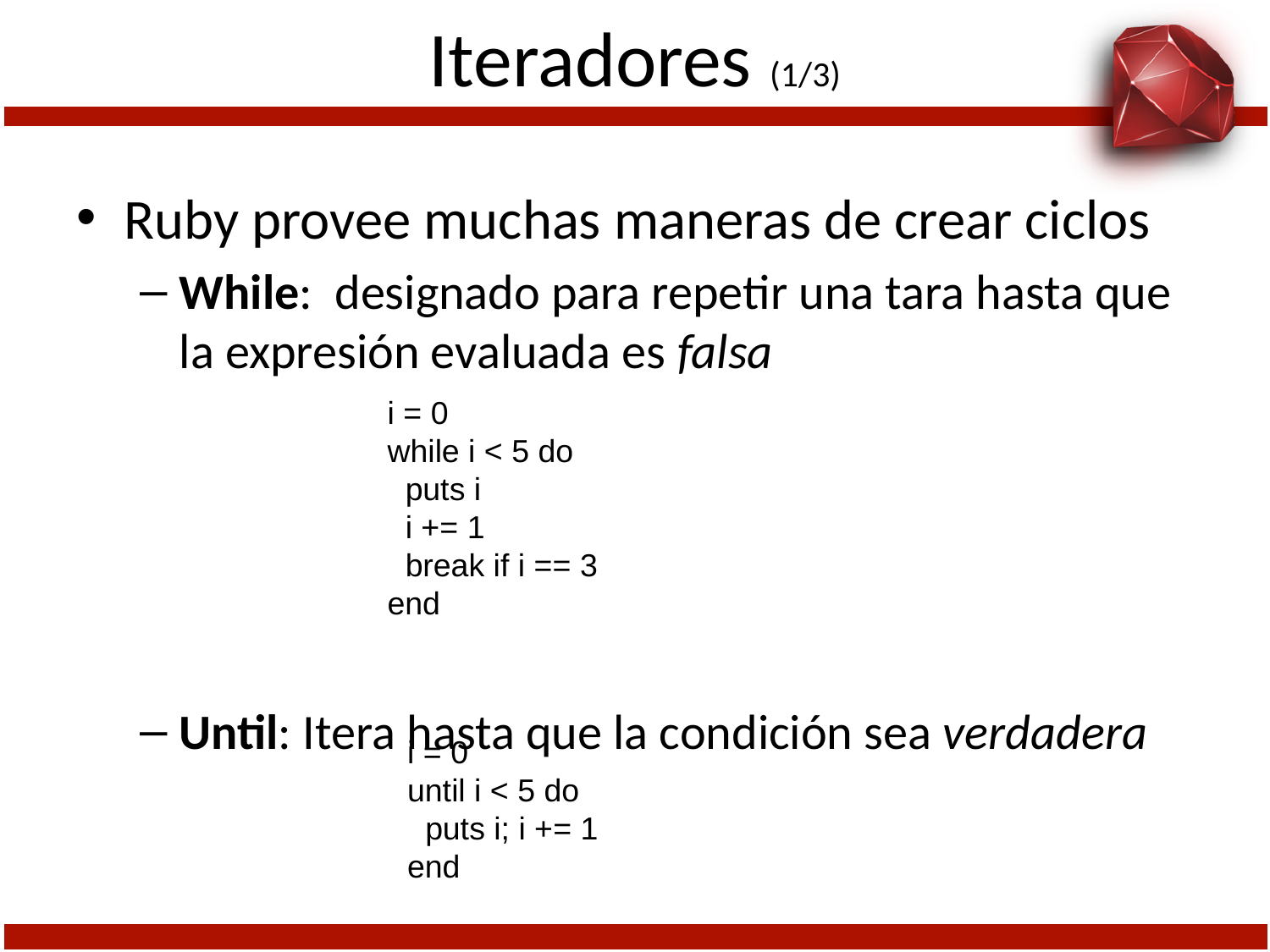

# Iteradores (1/3)
Ruby provee muchas maneras de crear ciclos
While:  designado para repetir una tara hasta que la expresión evaluada es falsa

Until: Itera hasta que la condición sea verdadera
i = 0
while i < 5 do
  puts i
  i += 1
  break if i == 3
end
i = 0
until i < 5 do
  puts i; i += 1
end